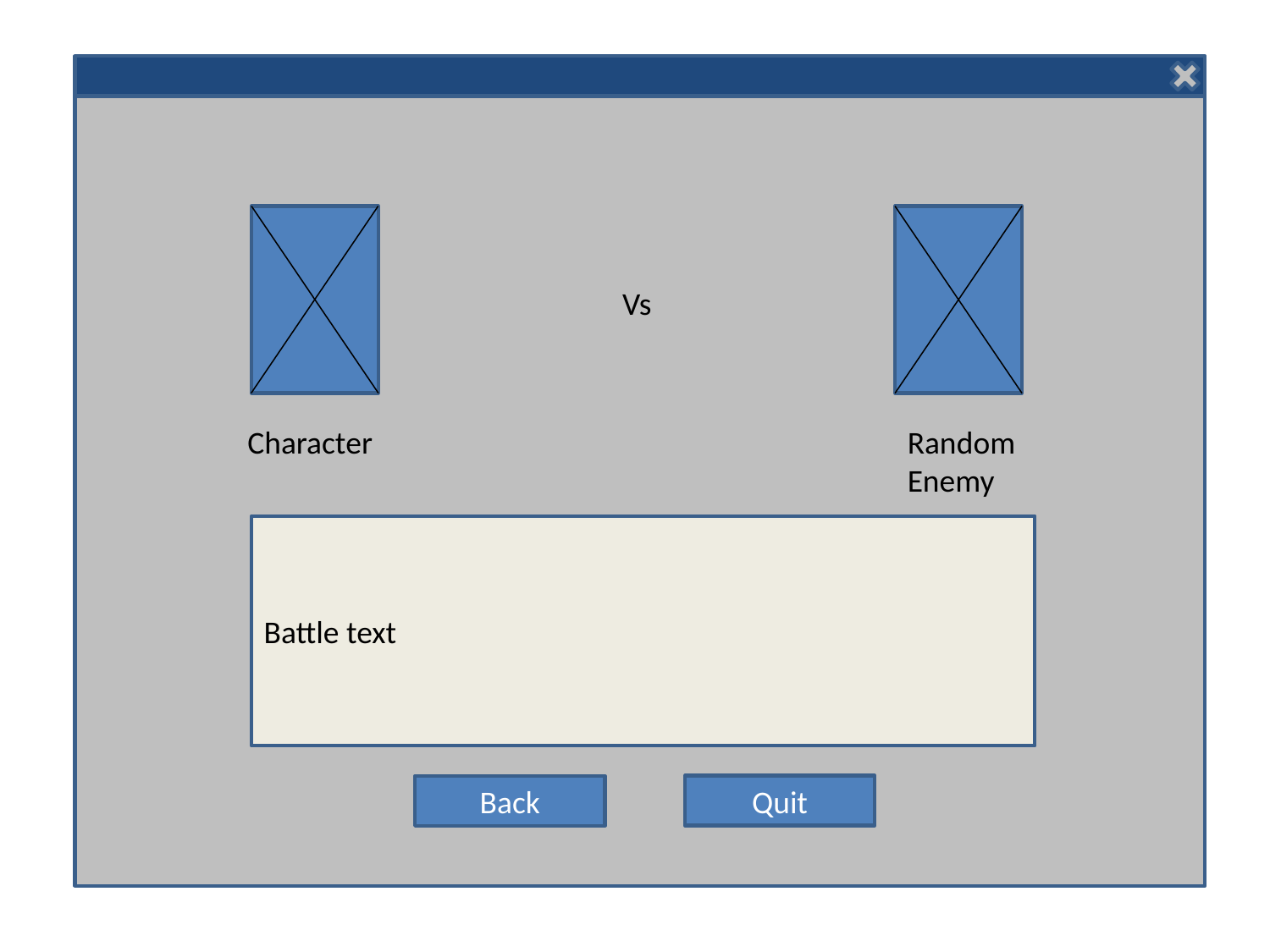

Vs
Character
Random Enemy
Battle text
Quit
Back